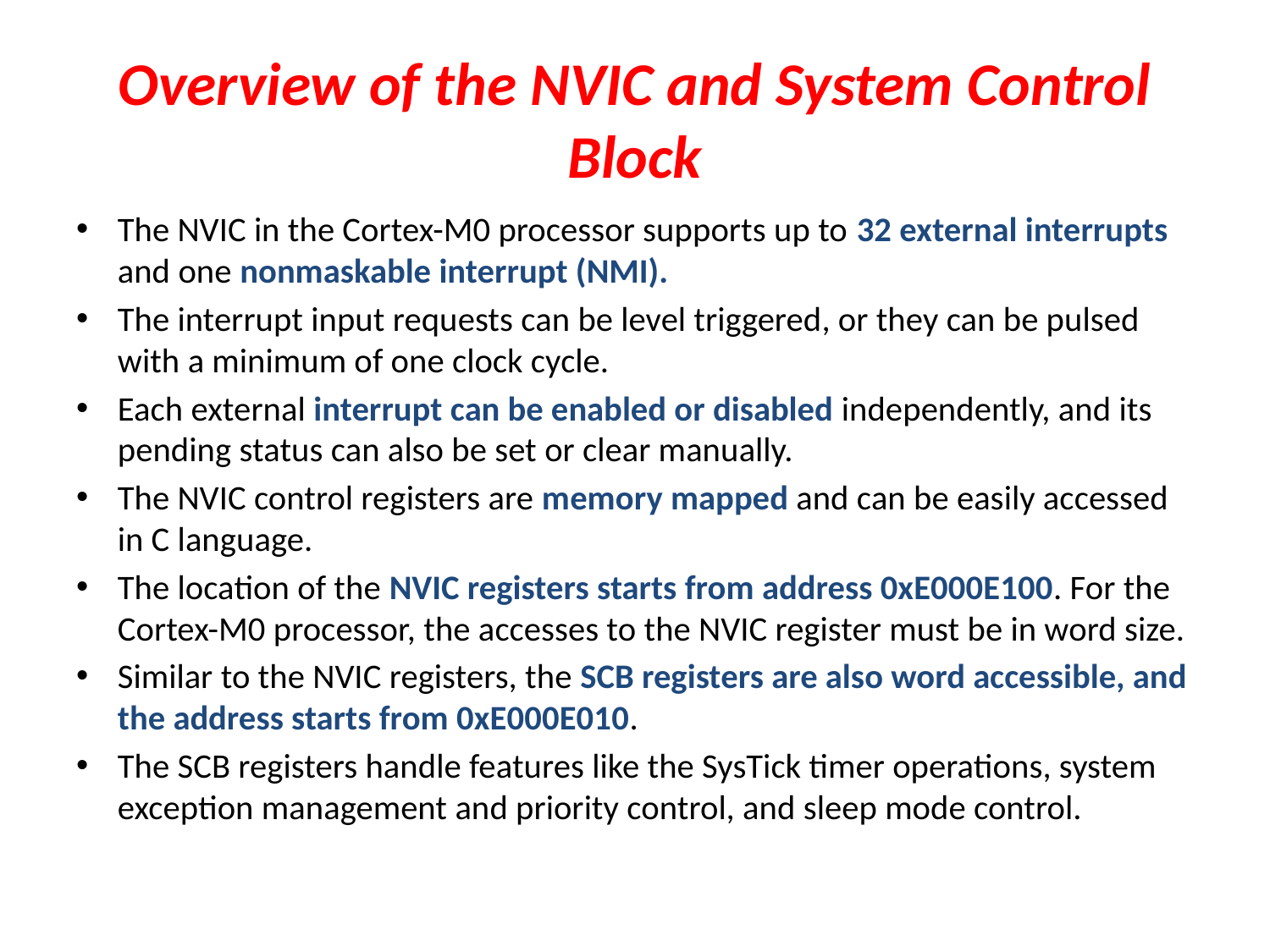

# Overview of the NVIC and System Control Block
The NVIC in the Cortex-M0 processor supports up to 32 external interrupts and one nonmaskable interrupt (NMI).
The interrupt input requests can be level triggered, or they can be pulsed with a minimum of one clock cycle.
Each external interrupt can be enabled or disabled independently, and its pending status can also be set or clear manually.
The NVIC control registers are memory mapped and can be easily accessed in C language.
The location of the NVIC registers starts from address 0xE000E100. For the Cortex-M0 processor, the accesses to the NVIC register must be in word size.
Similar to the NVIC registers, the SCB registers are also word accessible, and the address starts from 0xE000E010.
The SCB registers handle features like the SysTick timer operations, system exception management and priority control, and sleep mode control.